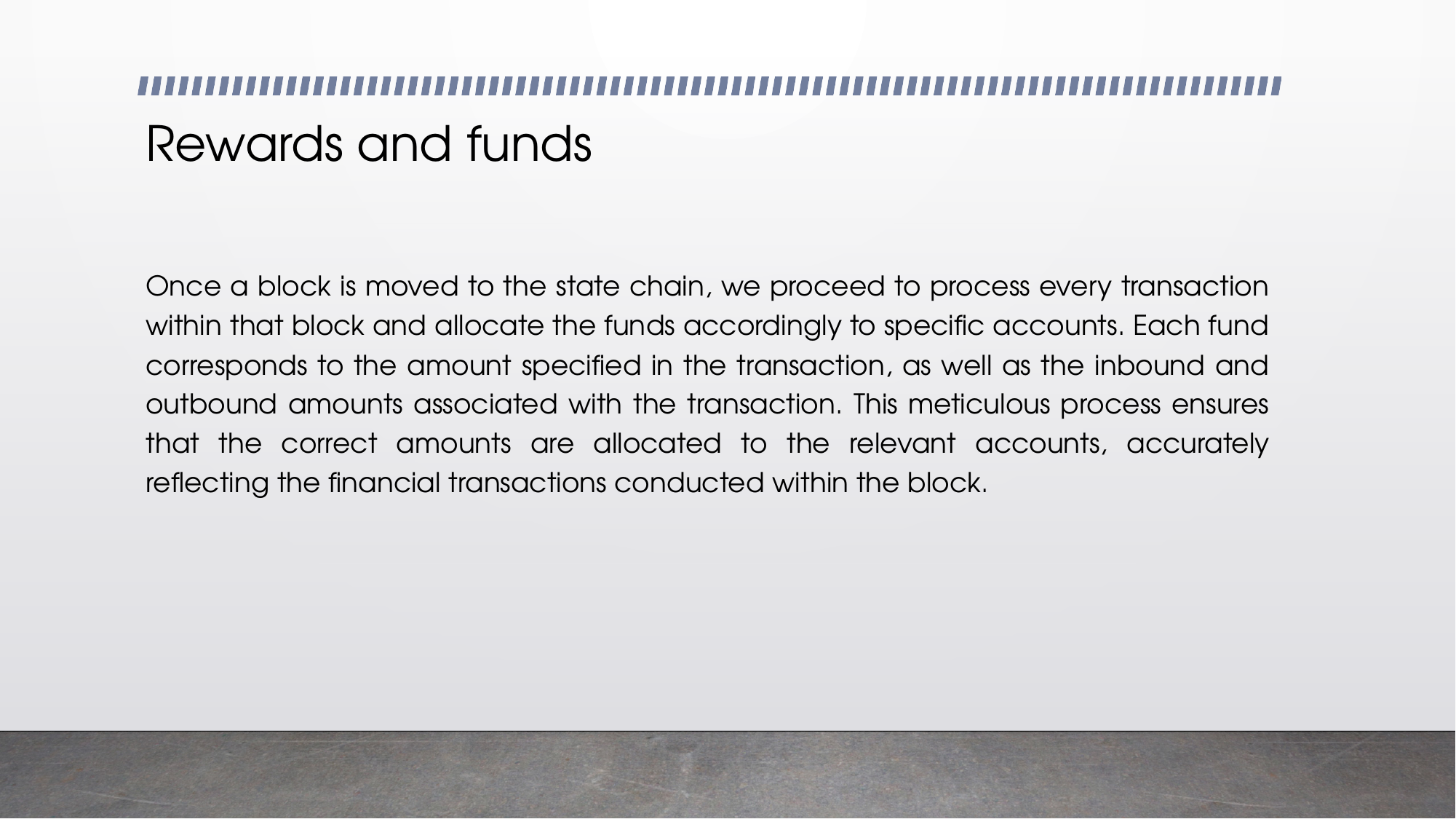

# Rewards and funds
Once a block is moved to the state chain, we proceed to process every transaction within that block and allocate the funds accordingly to specific accounts. Each fund corresponds to the amount specified in the transaction, as well as the inbound and outbound amounts associated with the transaction. This meticulous process ensures that the correct amounts are allocated to the relevant accounts, accurately reflecting the financial transactions conducted within the block.